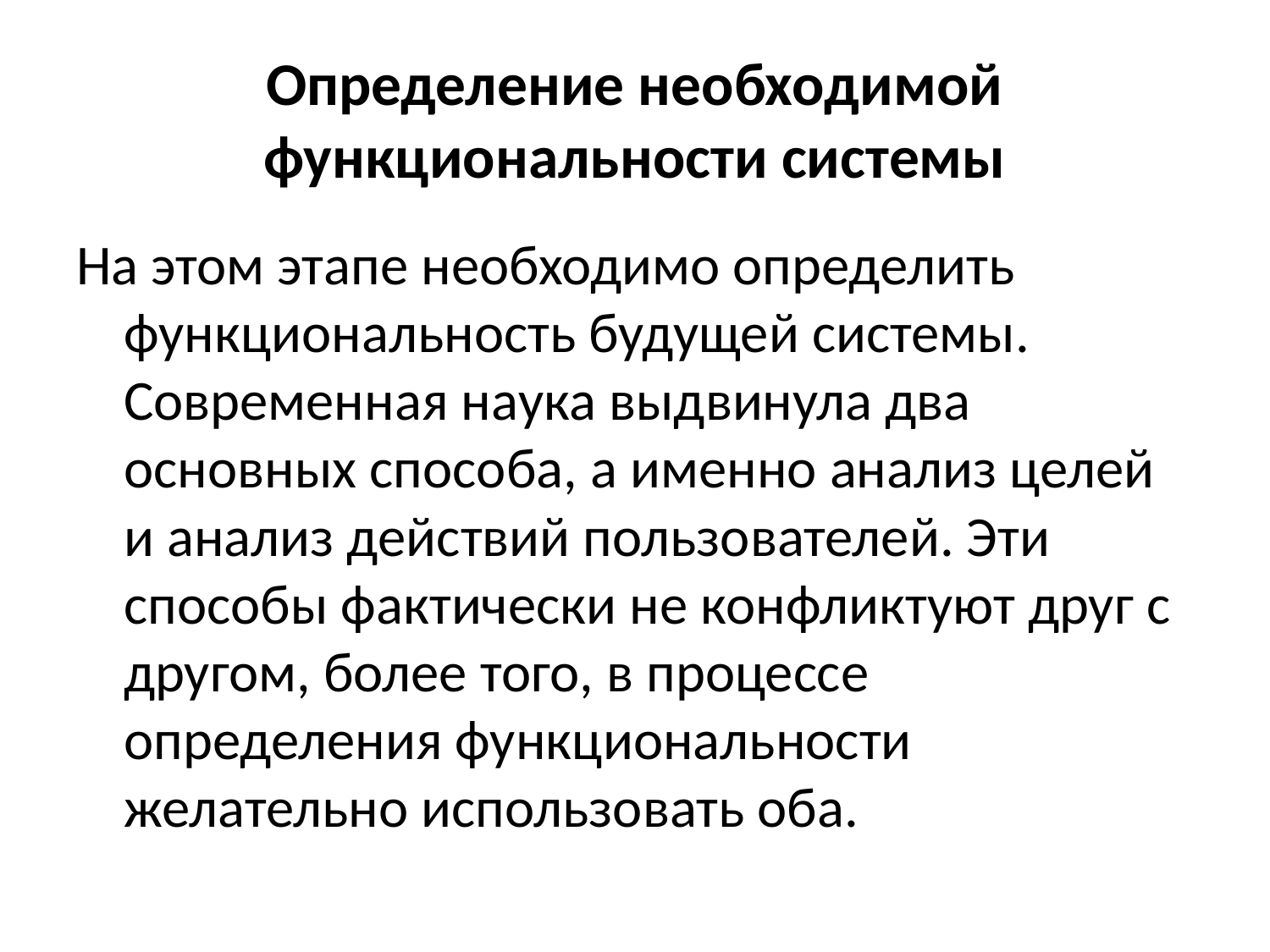

# Определение необходимой функциональности системы
На этом этапе необходимо определить функциональность будущей системы. Современная наука выдвинула два основных способа, а именно анализ целей и анализ действий пользователей. Эти способы фактически не конфликтуют друг с другом, более того, в процессе определения функциональности желательно использовать оба.